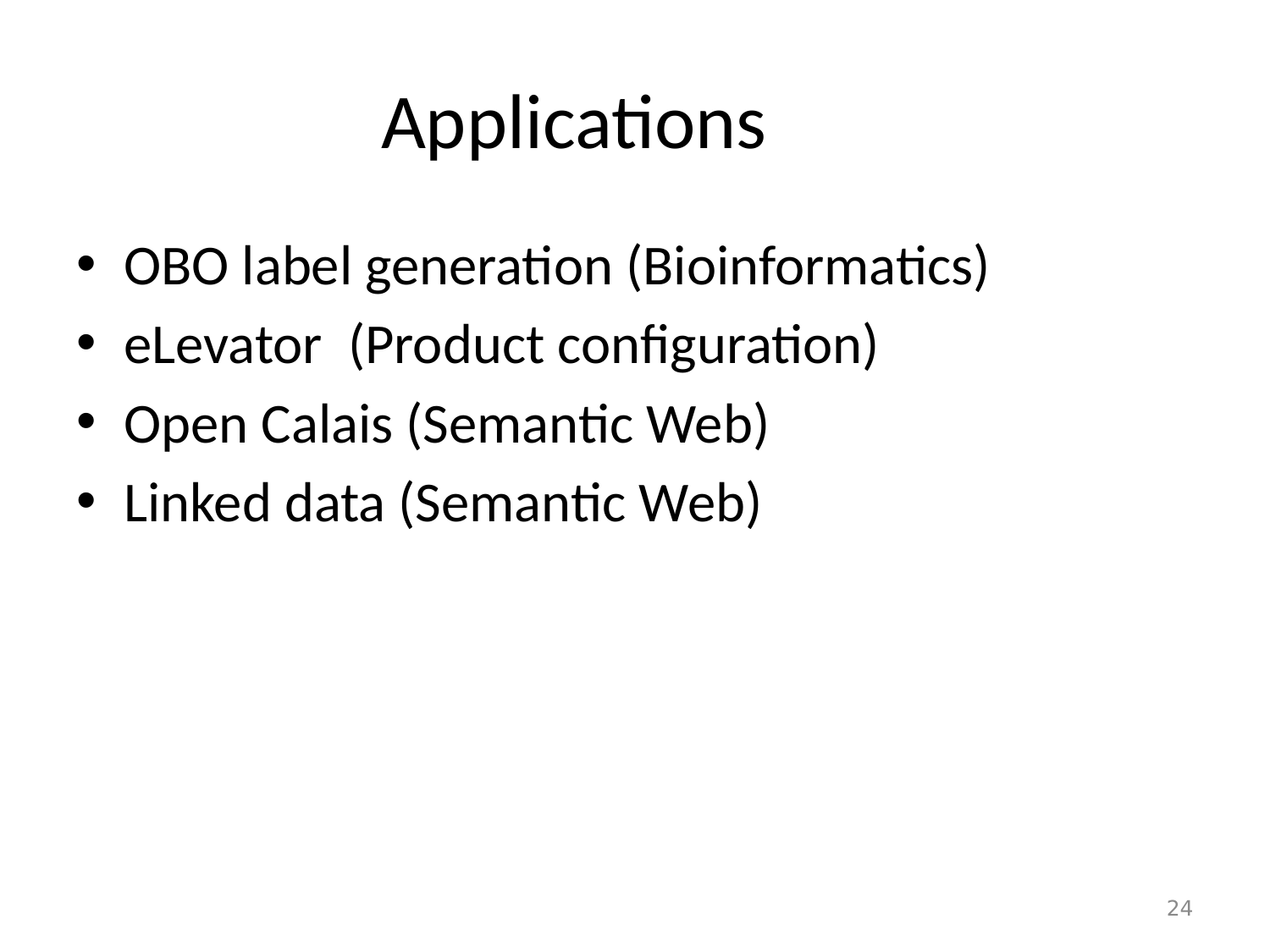

# Applications
OBO label generation (Bioinformatics)
eLevator  (Product configuration)
Open Calais (Semantic Web)
Linked data (Semantic Web)

24